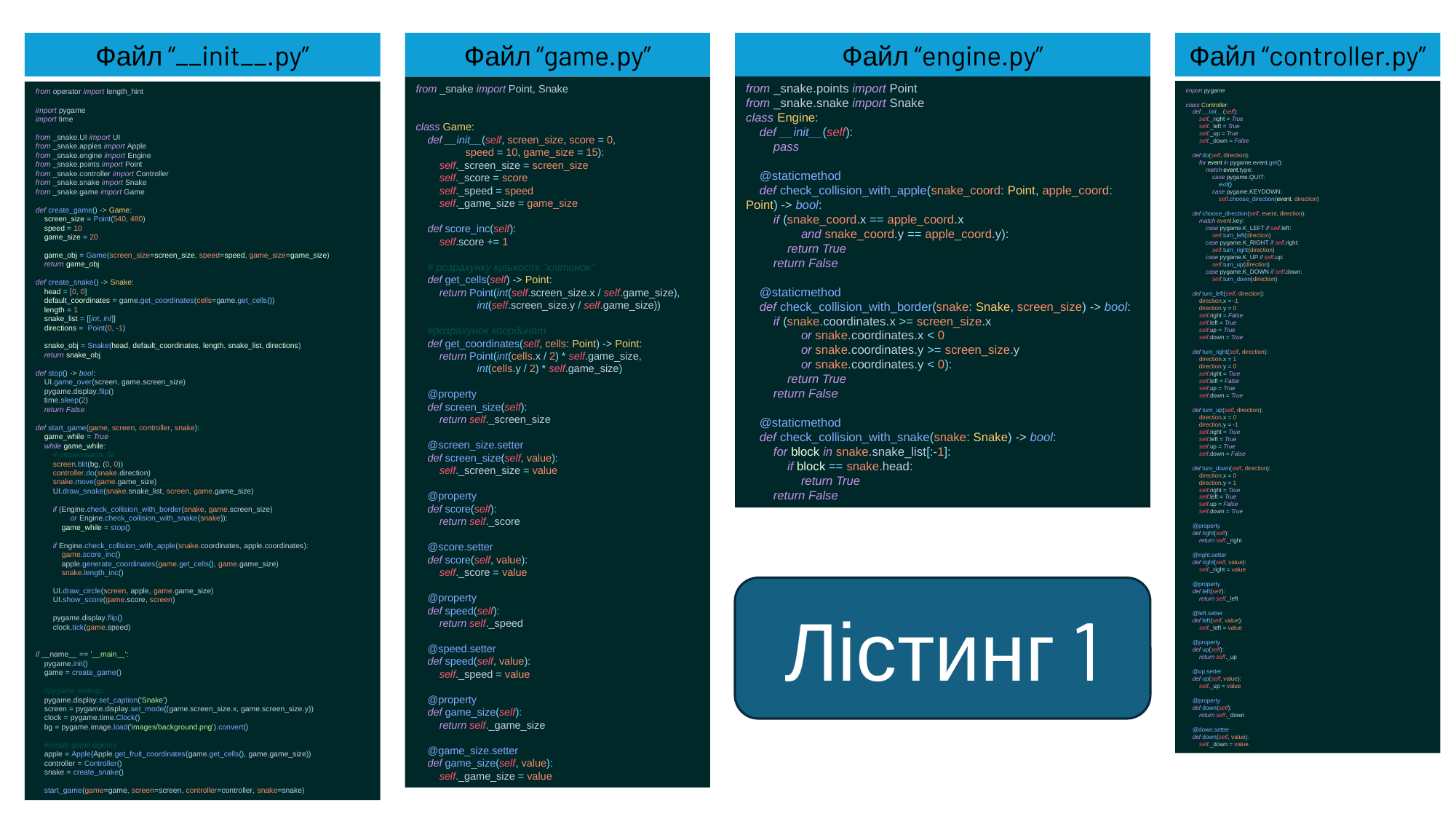

Файл “__init__.py”
Файл “game.py”
Файл “engine.py”
Файл “controller.py”
from _snake import Point, Snake
class Game:
    def __init__(self, screen_size, score = 0,
                 speed = 10, game_size = 15):
        self._screen_size = screen_size
        self._score = score
        self._speed = speed
        self._game_size = game_size
    def score_inc(self):
        self.score += 1
    # розрахунку кількості "клітинок"
    def get_cells(self) -> Point:
        return Point(int(self.screen_size.x / self.game_size),
                     int(self.screen_size.y / self.game_size))
    #розрахунок координат
    def get_coordinates(self, cells: Point) -> Point:
        return Point(int(cells.x / 2) * self.game_size,
                     int(cells.y / 2) * self.game_size)
    @property
    def screen_size(self):
        return self._screen_size
    @screen_size.setter
    def screen_size(self, value):
        self._screen_size = value
    @property
    def score(self):
        return self._score
    @score.setter
    def score(self, value):
        self._score = value
    @property
    def speed(self):
        return self._speed
    @speed.setter
    def speed(self, value):
        self._speed = value
    @property
    def game_size(self):
        return self._game_size
    @game_size.setter
    def game_size(self, value):
        self._game_size = value
from _snake.points import Point
from _snake.snake import Snake
class Engine:
    def __init__(self):
        pass
    @staticmethod
    def check_collision_with_apple(snake_coord: Point, apple_coord: Point) -> bool:
        if (snake_coord.x == apple_coord.x
                and snake_coord.y == apple_coord.y):
            return True
        return False
    @staticmethod
    def check_collision_with_border(snake: Snake, screen_size) -> bool:
        if (snake.coordinates.x >= screen_size.x
                or snake.coordinates.x < 0
                or snake.coordinates.y >= screen_size.y
                or snake.coordinates.y < 0):
            return True
        return False
    @staticmethod
    def check_collision_with_snake(snake: Snake) -> bool:
        for block in snake.snake_list[:-1]:
            if block == snake.head:
                return True
        return False
from operator import length_hint
import pygame
import time
from _snake.UI import UI
from _snake.apples import Apple
from _snake.engine import Engine
from _snake.points import Point
from _snake.controller import Controller
from _snake.snake import Snake
from _snake.game import Game
def create_game() -> Game:
    screen_size = Point(540, 480)
    speed = 10
    game_size = 20
    game_obj = Game(screen_size=screen_size, speed=speed, game_size=game_size)
    return game_obj
def create_snake() -> Snake:
    head = [0, 0]
    default_coordinates = game.get_coordinates(cells=game.get_cells())
    length = 1
    snake_list = [[int, int]]
    directions =  Point(0, -1)
    snake_obj = Snake(head, default_coordinates, length, snake_list, directions)
    return snake_obj
def stop() -> bool:
    UI.game_over(screen, game.screen_size)
    pygame.display.flip()
    time.sleep(2)
    return False
def start_game(game, screen, controller, snake):
    game_while = True
    while game_while:
        # отрисовать бг
        screen.blit(bg, (0, 0))
        controller.do(snake.direction)
        snake.move(game.game_size)
        UI.draw_snake(snake.snake_list, screen, game.game_size)
        if (Engine.check_collision_with_border(snake, game.screen_size)
                or Engine.check_collision_with_snake(snake)):
            game_while = stop()
        if Engine.check_collision_with_apple(snake.coordinates, apple.coordinates):
            game.score_inc()
            apple.generate_coordinates(game.get_cells(), game.game_size)
            snake.length_inc()
        UI.draw_circle(screen, apple, game.game_size)
        UI.show_score(game.score, screen)
        pygame.display.flip()
        clock.tick(game.speed)
if __name__ == '__main__':
    pygame.init()
    game = create_game()
    #pygame settings
    pygame.display.set_caption('Snake')
    screen = pygame.display.set_mode((game.screen_size.x, game.screen_size.y))
    clock = pygame.time.Clock()
    bg = pygame.image.load('images/background.png').convert()
    #create game objects
    apple = Apple(Apple.get_fruit_coordinates(game.get_cells(), game.game_size))
    controller = Controller()
    snake = create_snake()
    start_game(game=game, screen=screen, controller=controller, snake=snake)
import pygame
class Controller:
    def __init__(self):
        self._right = True
        self._left = True
        self._up = True
        self._down = False
    def do(self, direction):
        for event in pygame.event.get():
            match event.type:
                case pygame.QUIT:
                    exit()
                case pygame.KEYDOWN:
                    self.choose_direction(event, direction)
    def choose_direction(self, event, direction):
        match event.key:
            case pygame.K_LEFT if self.left:
                self.turn_left(direction)
            case pygame.K_RIGHT if self.right:
                self.turn_right(direction)
            case pygame.K_UP if self.up:
                self.turn_up(direction)
            case pygame.K_DOWN if self.down:
                self.turn_down(direction)
    def turn_left(self, direction):
        direction.x = -1
        direction.y = 0
        self.right = False
        self.left = True
        self.up = True
        self.down = True
    def turn_right(self, direction):
        direction.x = 1
        direction.y = 0
        self.right = True
        self.left = False
        self.up = True
        self.down = True
    def turn_up(self, direction):
        direction.x = 0
        direction.y = -1
        self.right = True
        self.left = True
        self.up = True
        self.down = False
    def turn_down(self, direction):
        direction.x = 0
        direction.y = 1
        self.right = True
        self.left = True
        self.up = False
        self.down = True
    @property
    def right(self):
        return self._right
    @right.setter
    def right(self, value):
        self._right = value
    @property
    def left(self):
        return self._left
    @left.setter
    def left(self, value):
        self._left = value
    @property
    def up(self):
        return self._up
    @up.setter
    def up(self, value):
        self._up = value
    @property
    def down(self):
        return self._down
    @down.setter
    def down(self, value):
        self._down = value
Лістинг 1